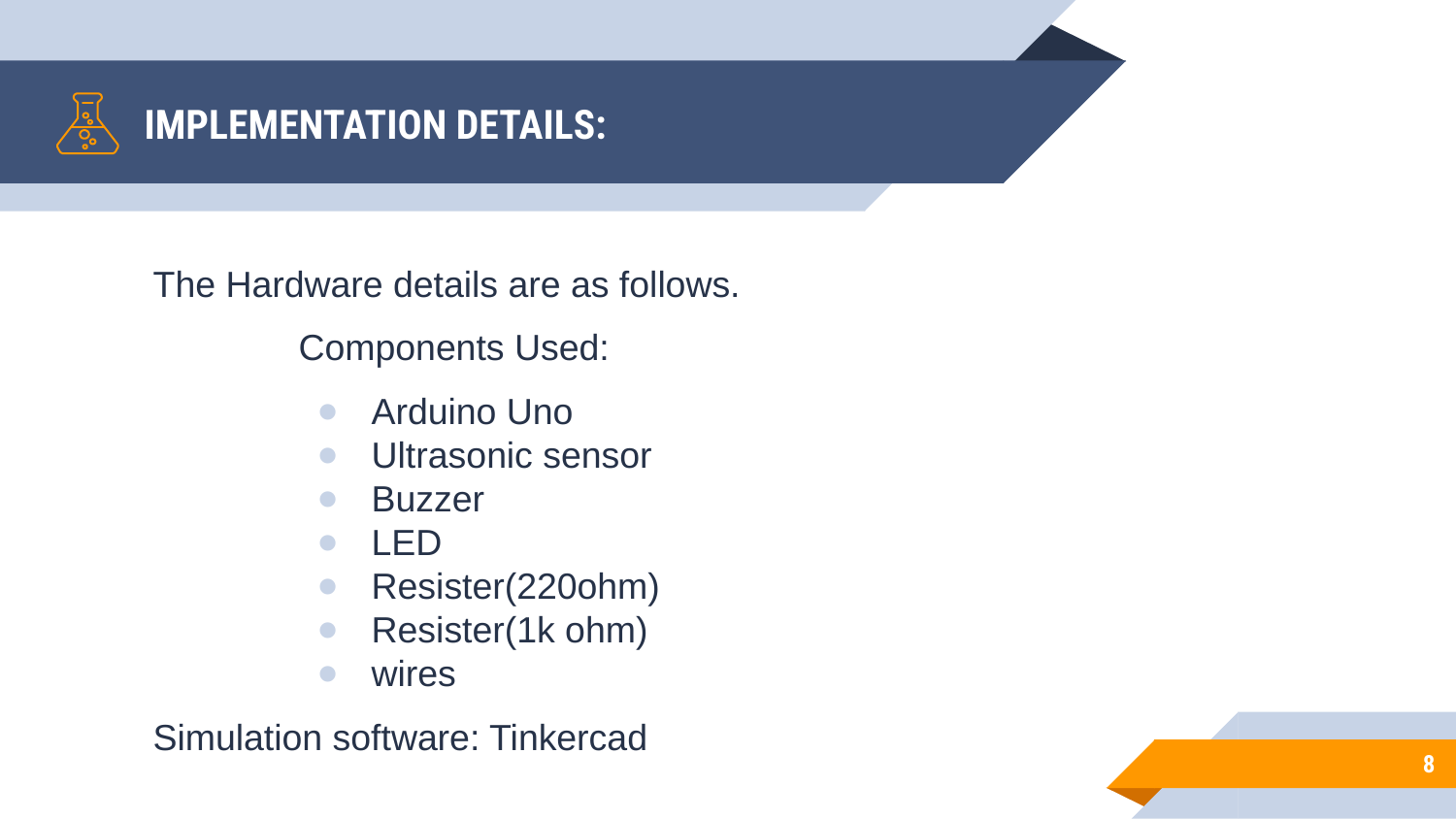

# IMPLEMENTATION DETAILS:

The Hardware details are as follows.
 	Components Used:
Arduino Uno
Ultrasonic sensor
Buzzer
LED
Resister(220ohm)
Resister(1k ohm)
wires
Simulation software: Tinkercad

8